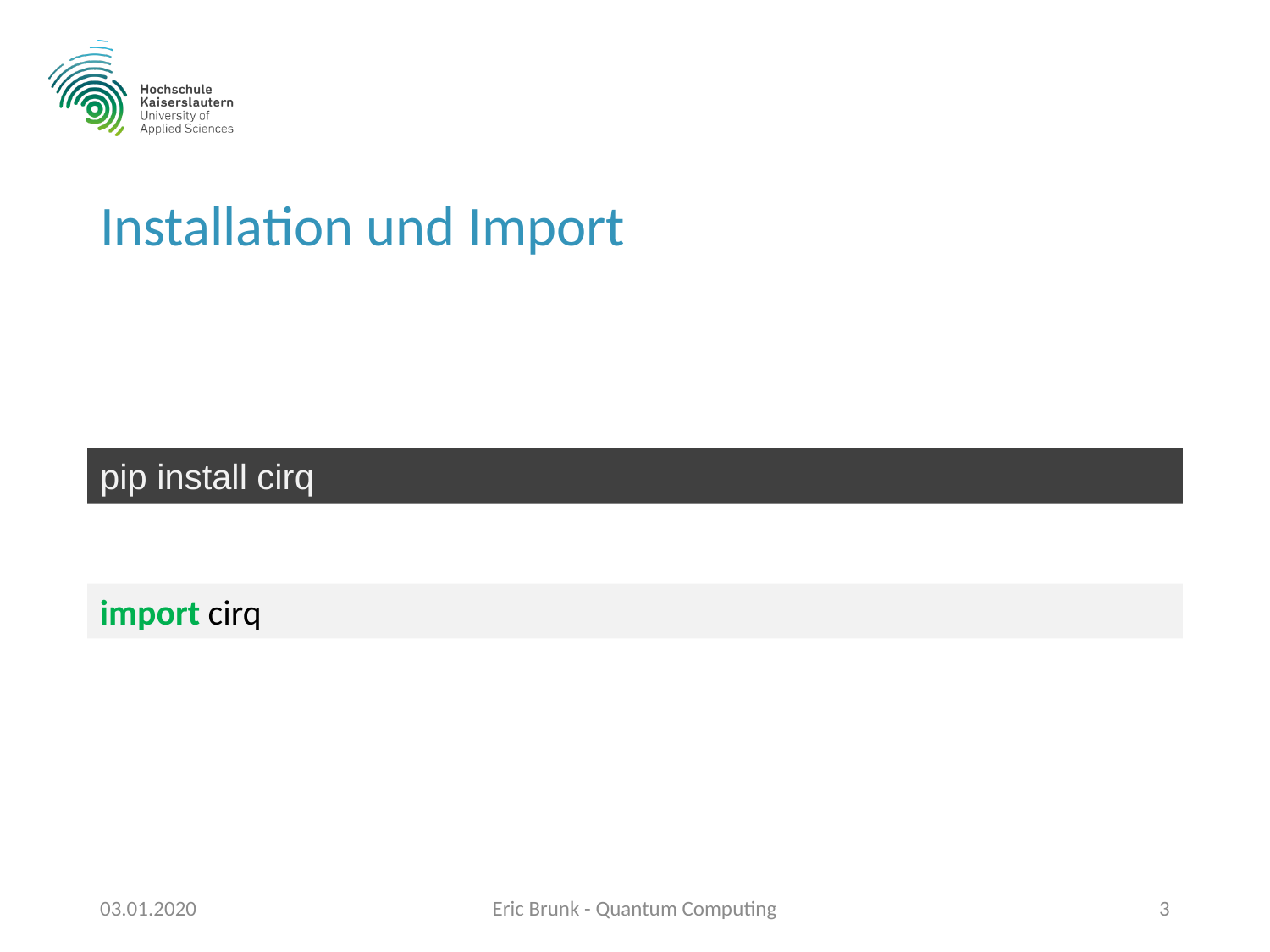

# Installation und Import
pip install cirq
import cirq
03.01.2020
Eric Brunk - Quantum Computing
3